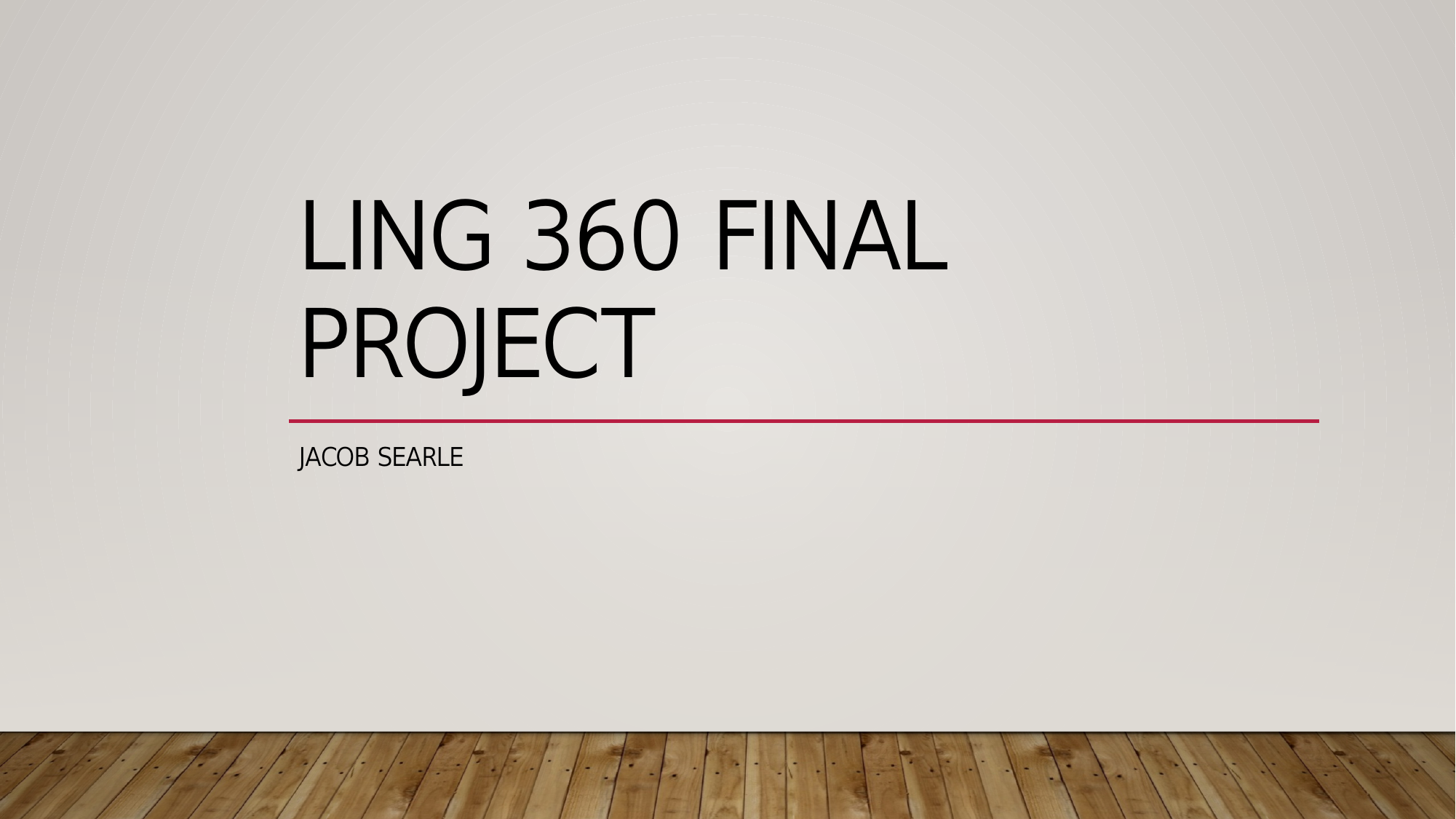

# LING 360 Final Project
Jacob Searle